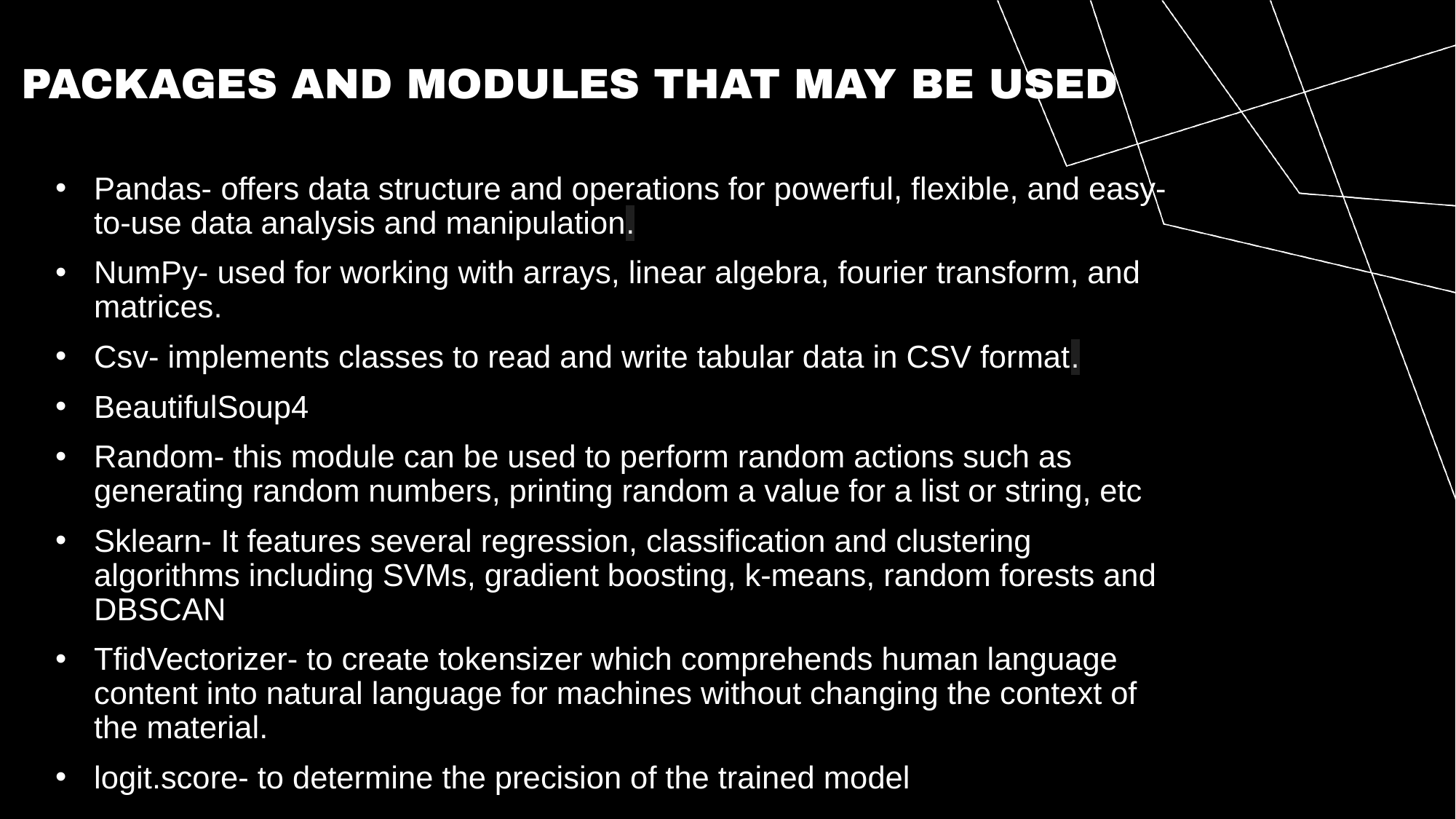

# Packages and modules that may be used
Pandas- offers data structure and operations for powerful, flexible, and easy-to-use data analysis and manipulation.
NumPy- used for working with arrays, linear algebra, fourier transform, and matrices.
Csv- implements classes to read and write tabular data in CSV format.
BeautifulSoup4
Random- this module can be used to perform random actions such as generating random numbers, printing random a value for a list or string, etc
Sklearn- It features several regression, classification and clustering algorithms including SVMs, gradient boosting, k-means, random forests and DBSCAN
TfidVectorizer- to create tokensizer which comprehends human language content into natural language for machines without changing the context of the material.
logit.score- to determine the precision of the trained model